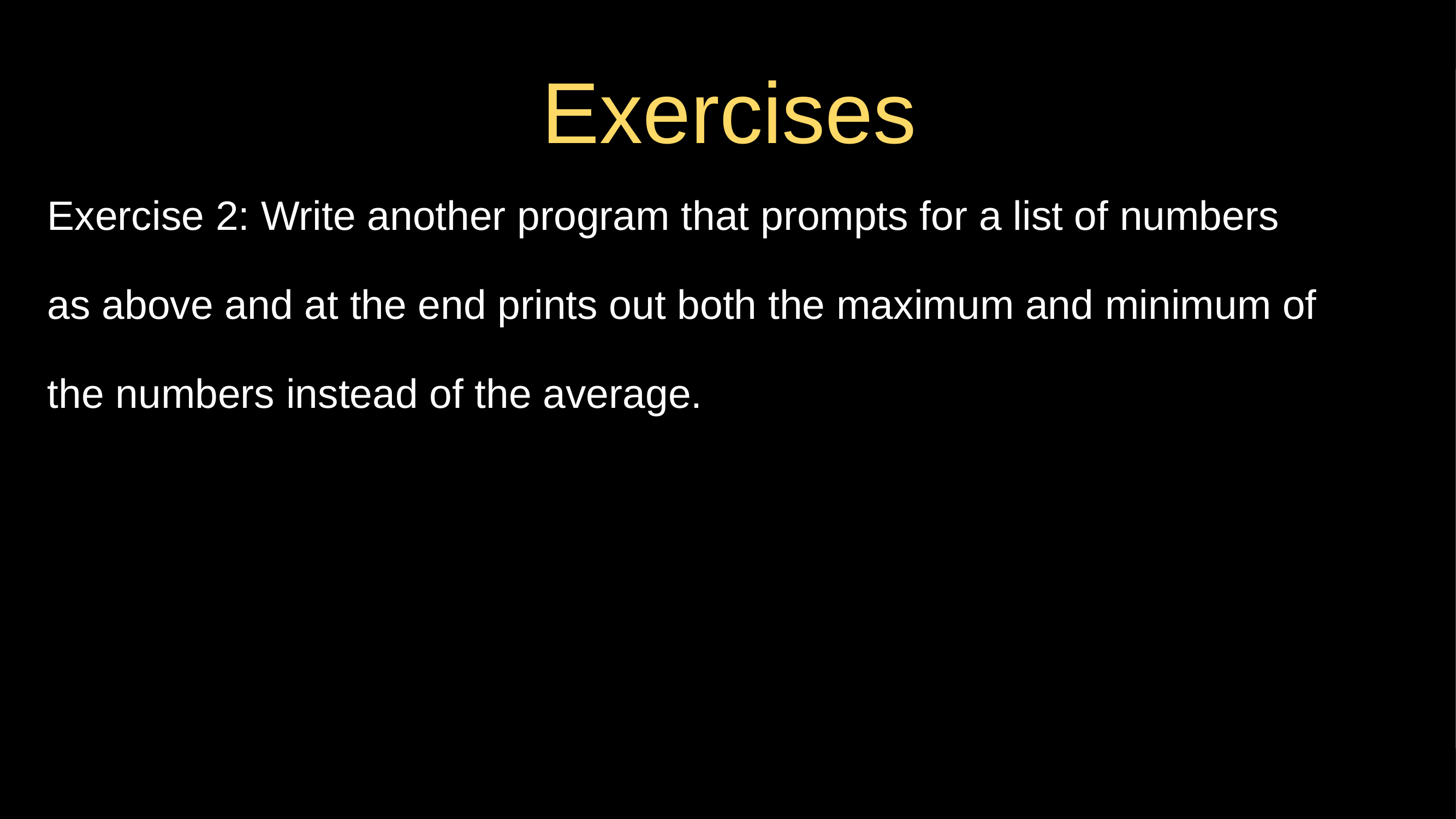

# Exercises
Exercise 2: Write another program that prompts for a list of numbers
as above and at the end prints out both the maximum and minimum of
the numbers instead of the average.